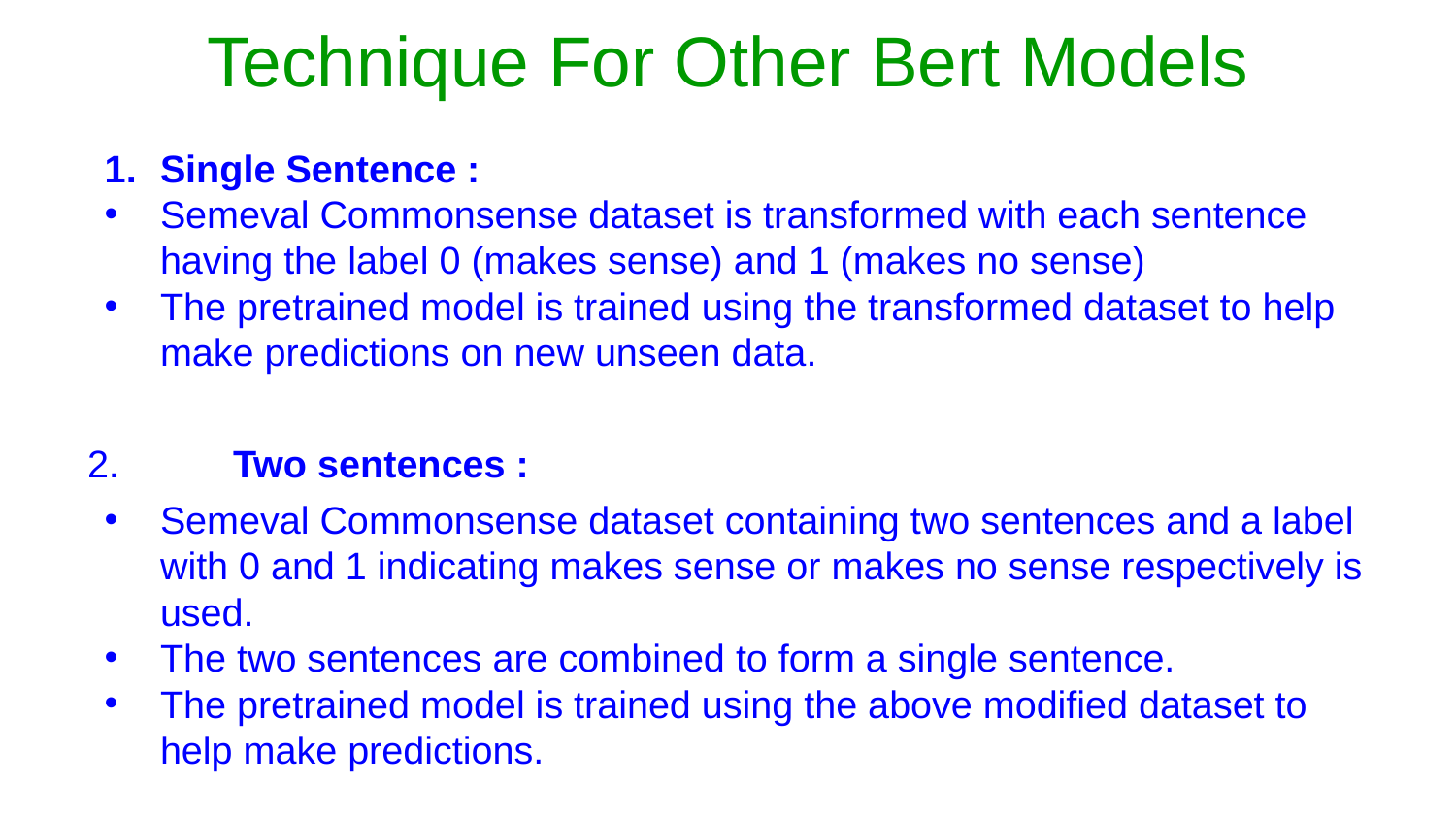

# Technique For Other Bert Models
Single Sentence :
Semeval Commonsense dataset is transformed with each sentence having the label 0 (makes sense) and 1 (makes no sense)
The pretrained model is trained using the transformed dataset to help make predictions on new unseen data.

2.	Two sentences :
Semeval Commonsense dataset containing two sentences and a label with 0 and 1 indicating makes sense or makes no sense respectively is used.
The two sentences are combined to form a single sentence.
The pretrained model is trained using the above modified dataset to help make predictions.